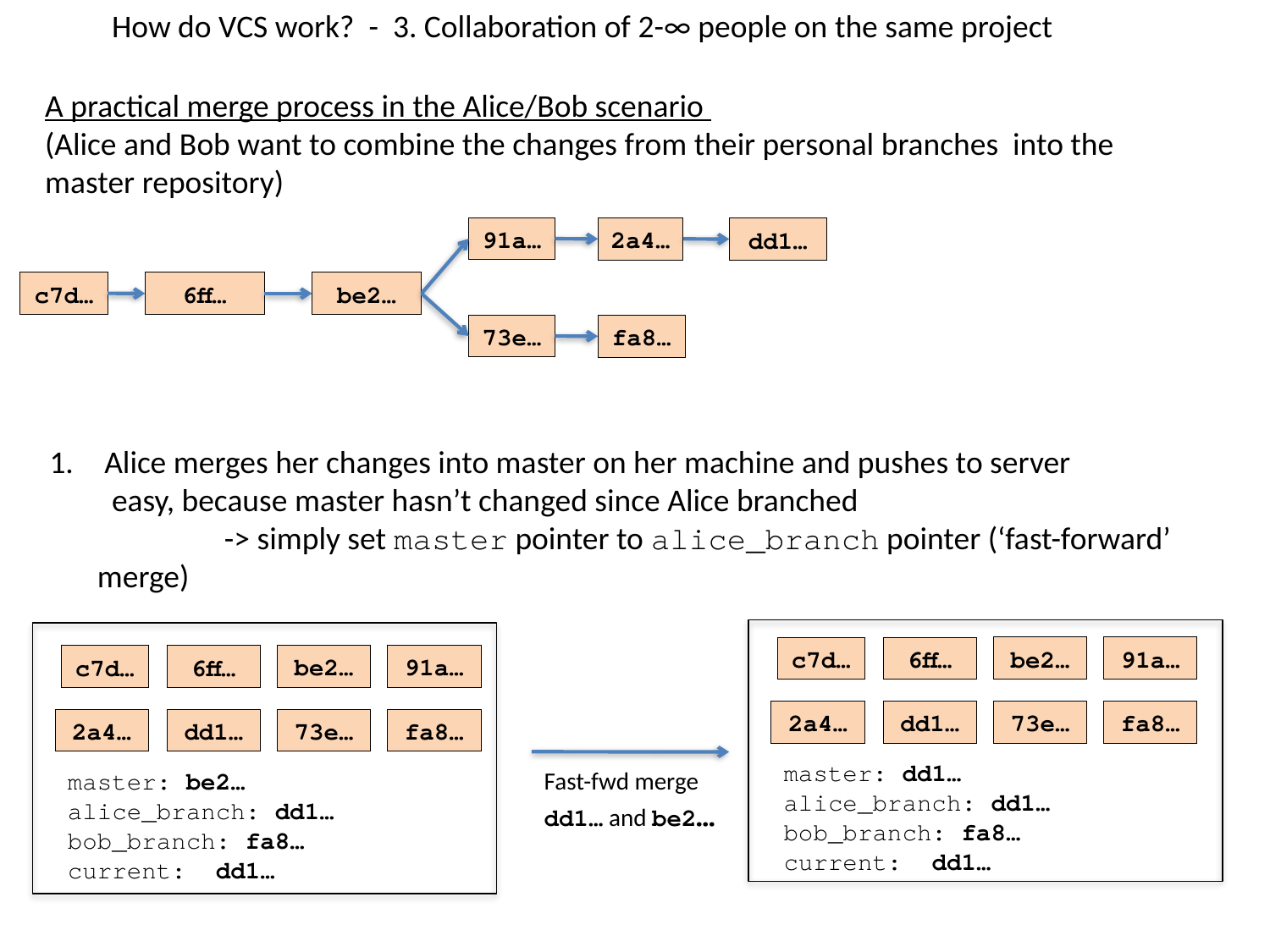

How do VCS work?  -  3. Collaboration of 2-∞ people on the same project
A practical merge process in the Alice/Bob scenario
(Alice and Bob want to combine the changes from their personal branches  into the master repository)
91a…
2a4…
dd1…
c7d…
6ff…
be2…
73e…
fa8…
 Alice merges her changes into master on her machine and pushes to server
  easy, because master hasn’t changed since Alice branched
	-> simply set master pointer to alice_branch pointer (‘fast-forward’ merge)

be2…
91a…
c7d…
6ff…
2a4…
dd1…
73e…
fa8…
master: dd1…
alice_branch: dd1…
bob_branch: fa8…
current:  dd1…

be2…
91a…
c7d…
6ff…
2a4…
dd1…
73e…
fa8…
master: be2…
alice_branch: dd1…
bob_branch: fa8…
current:  dd1…
Fast-fwd merge dd1… and be2…